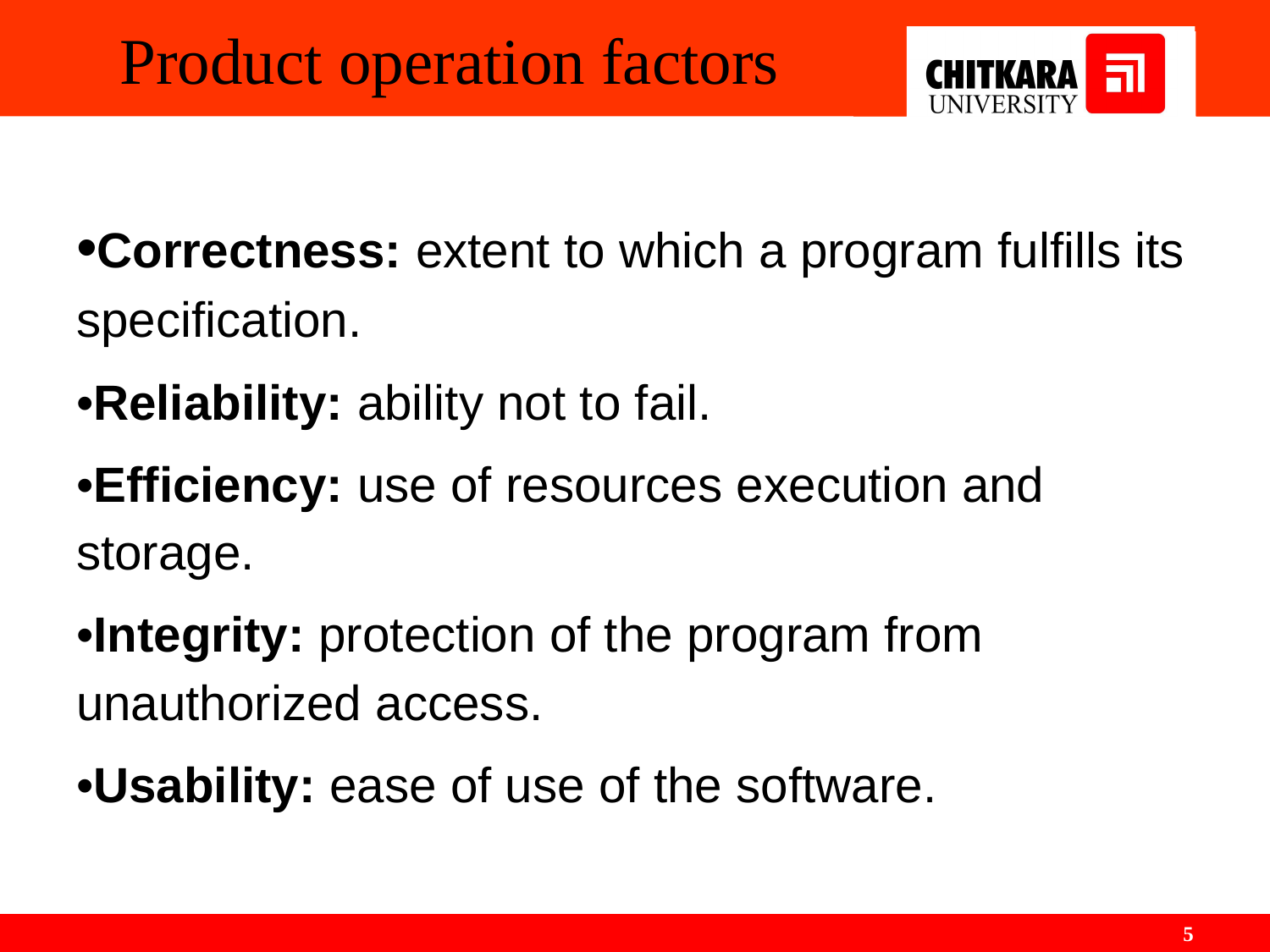

# Product operation factors
•Correctness: extent to which a program fulfills its specification.
•Reliability: ability not to fail.
•Efficiency: use of resources execution and storage.
•Integrity: protection of the program from unauthorized access.
•Usability: ease of use of the software.

5